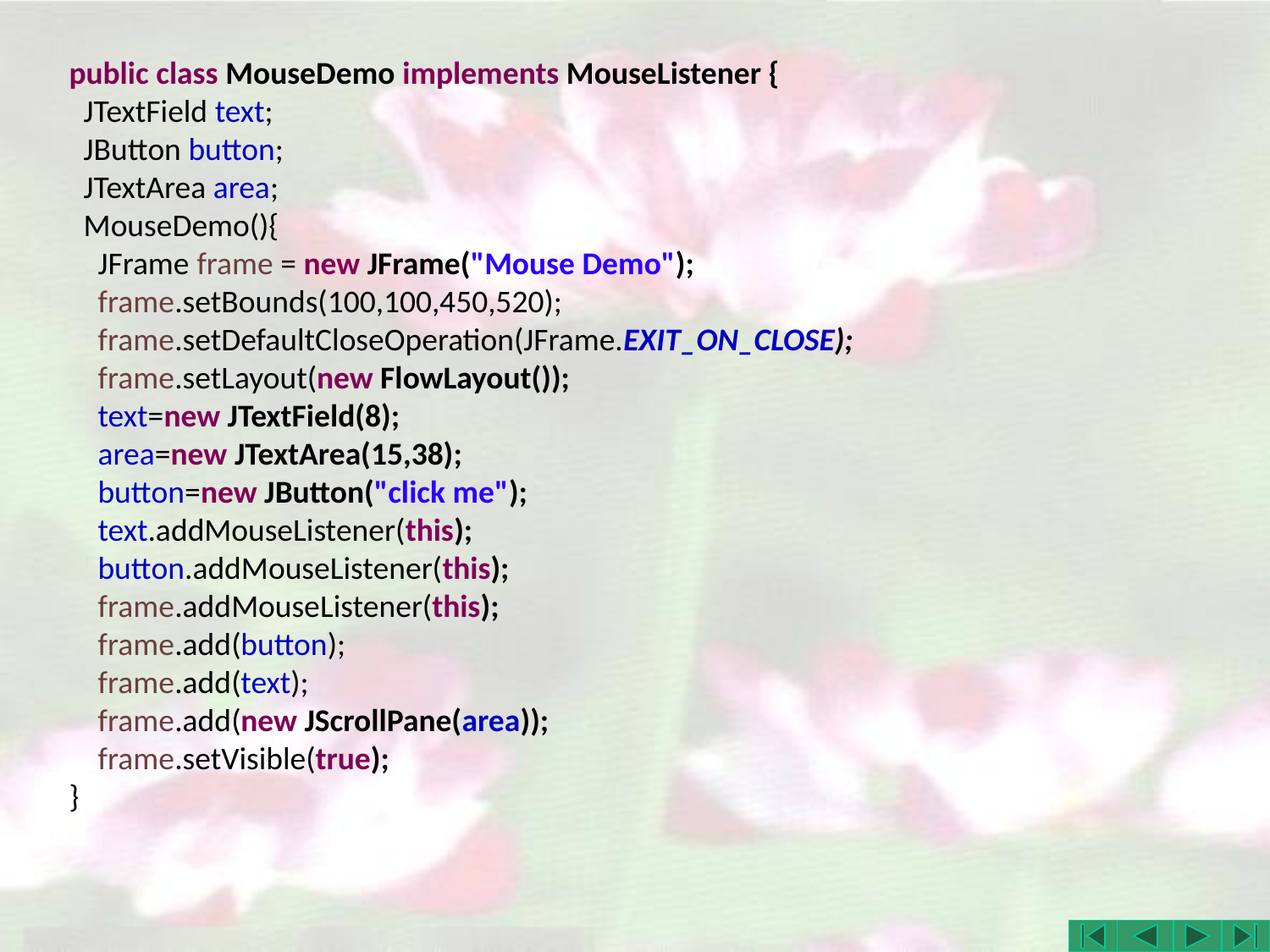

public class MouseDemo implements MouseListener {
  JTextField text;
  JButton button;
  JTextArea area;
  MouseDemo(){
    JFrame frame = new JFrame("Mouse Demo");
    frame.setBounds(100,100,450,520);
    frame.setDefaultCloseOperation(JFrame.EXIT_ON_CLOSE);
    frame.setLayout(new FlowLayout());
    text=new JTextField(8);
    area=new JTextArea(15,38);
    button=new JButton("click me");
    text.addMouseListener(this);
    button.addMouseListener(this);
    frame.addMouseListener(this);
    frame.add(button);
    frame.add(text);
    frame.add(new JScrollPane(area));
    frame.setVisible(true);
}